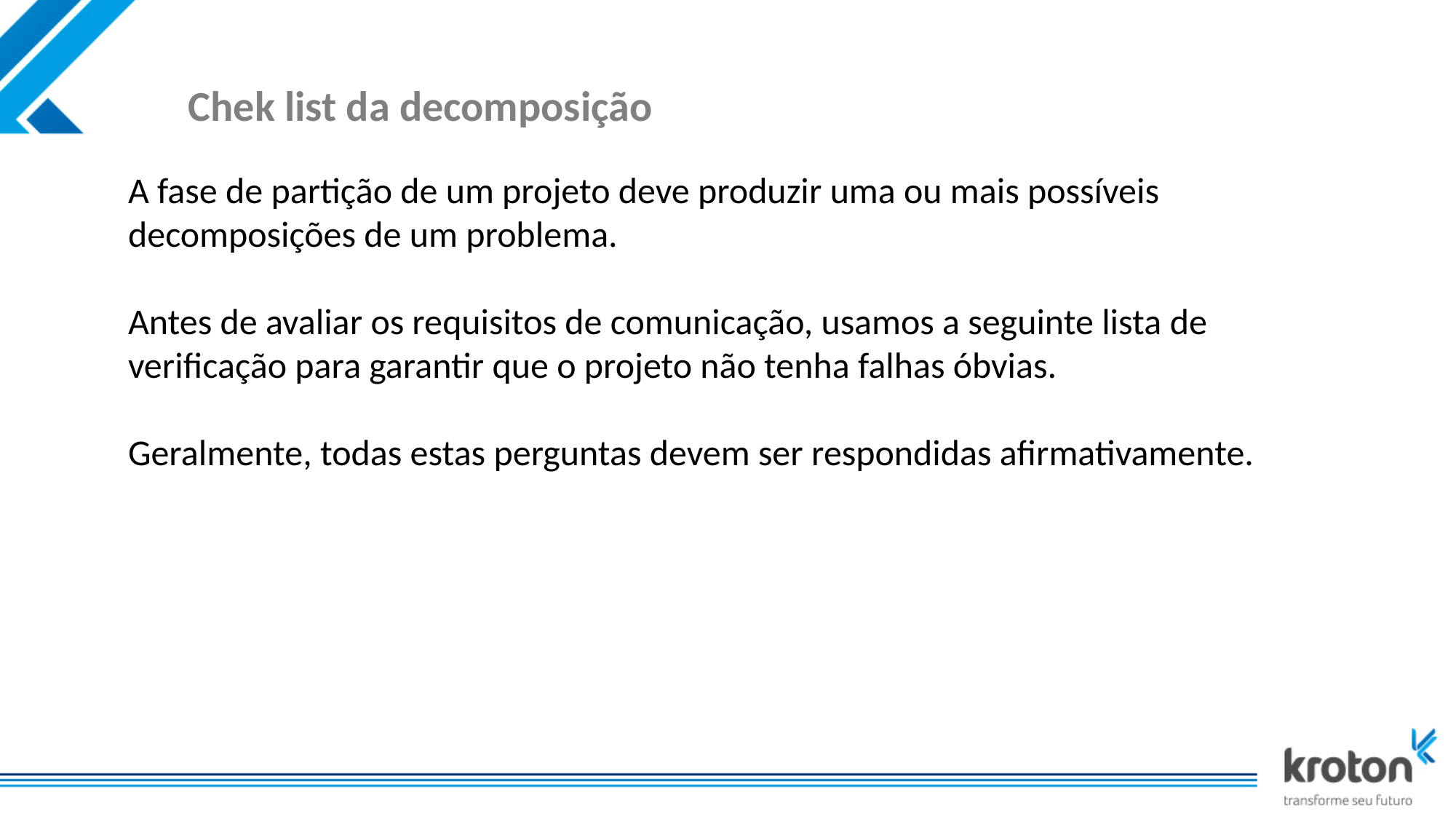

# Chek list da decomposição
A fase de partição de um projeto deve produzir uma ou mais possíveis decomposições de um problema.

Antes de avaliar os requisitos de comunicação, usamos a seguinte lista de verificação para garantir que o projeto não tenha falhas óbvias.

Geralmente, todas estas perguntas devem ser respondidas afirmativamente.